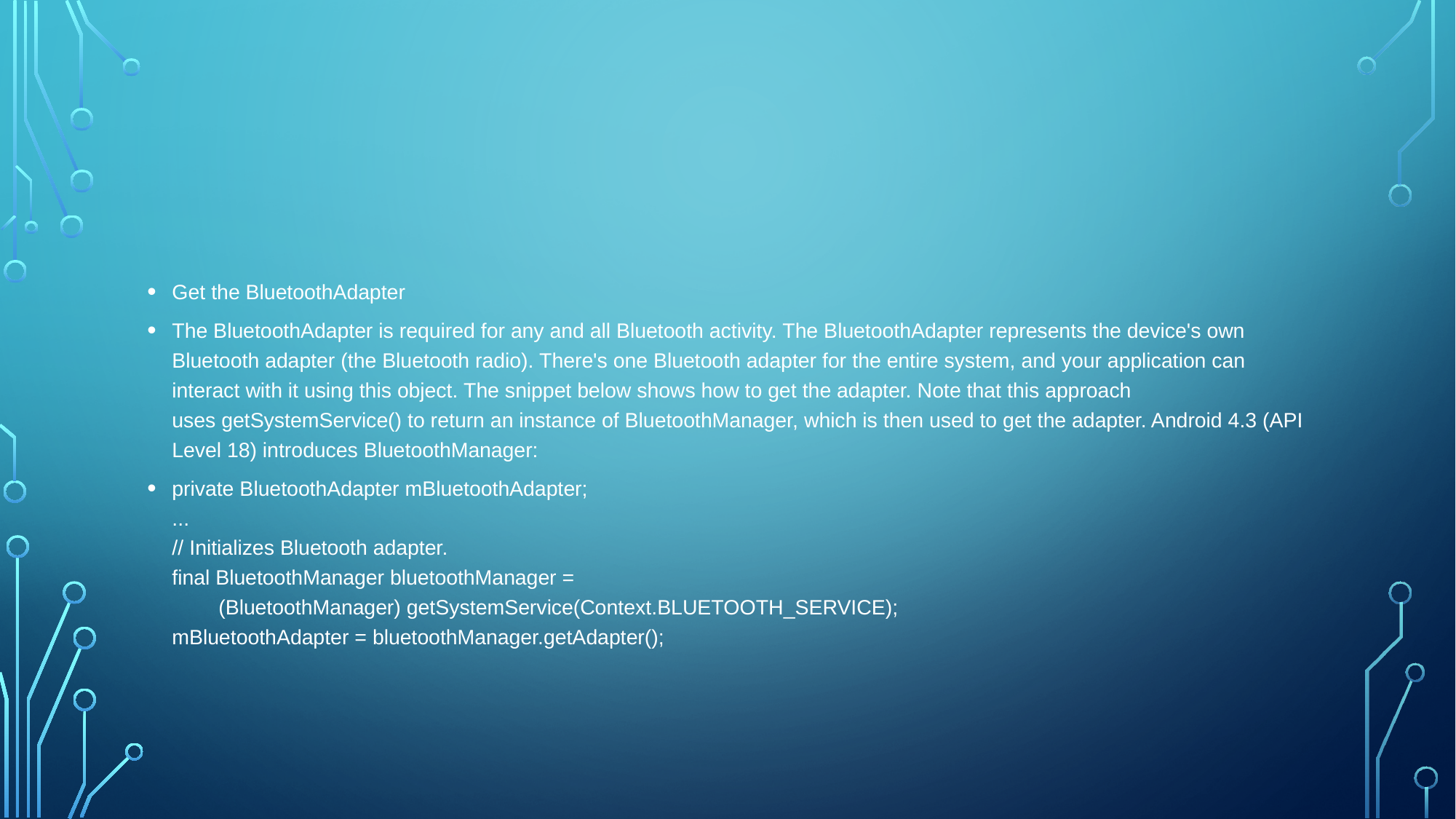

#
Get the BluetoothAdapter
The BluetoothAdapter is required for any and all Bluetooth activity. The BluetoothAdapter represents the device's own Bluetooth adapter (the Bluetooth radio). There's one Bluetooth adapter for the entire system, and your application can interact with it using this object. The snippet below shows how to get the adapter. Note that this approach uses getSystemService() to return an instance of BluetoothManager, which is then used to get the adapter. Android 4.3 (API Level 18) introduces BluetoothManager:
private BluetoothAdapter mBluetoothAdapter;
...
// Initializes Bluetooth adapter.
final BluetoothManager bluetoothManager =
        (BluetoothManager) getSystemService(Context.BLUETOOTH_SERVICE);
mBluetoothAdapter = bluetoothManager.getAdapter();